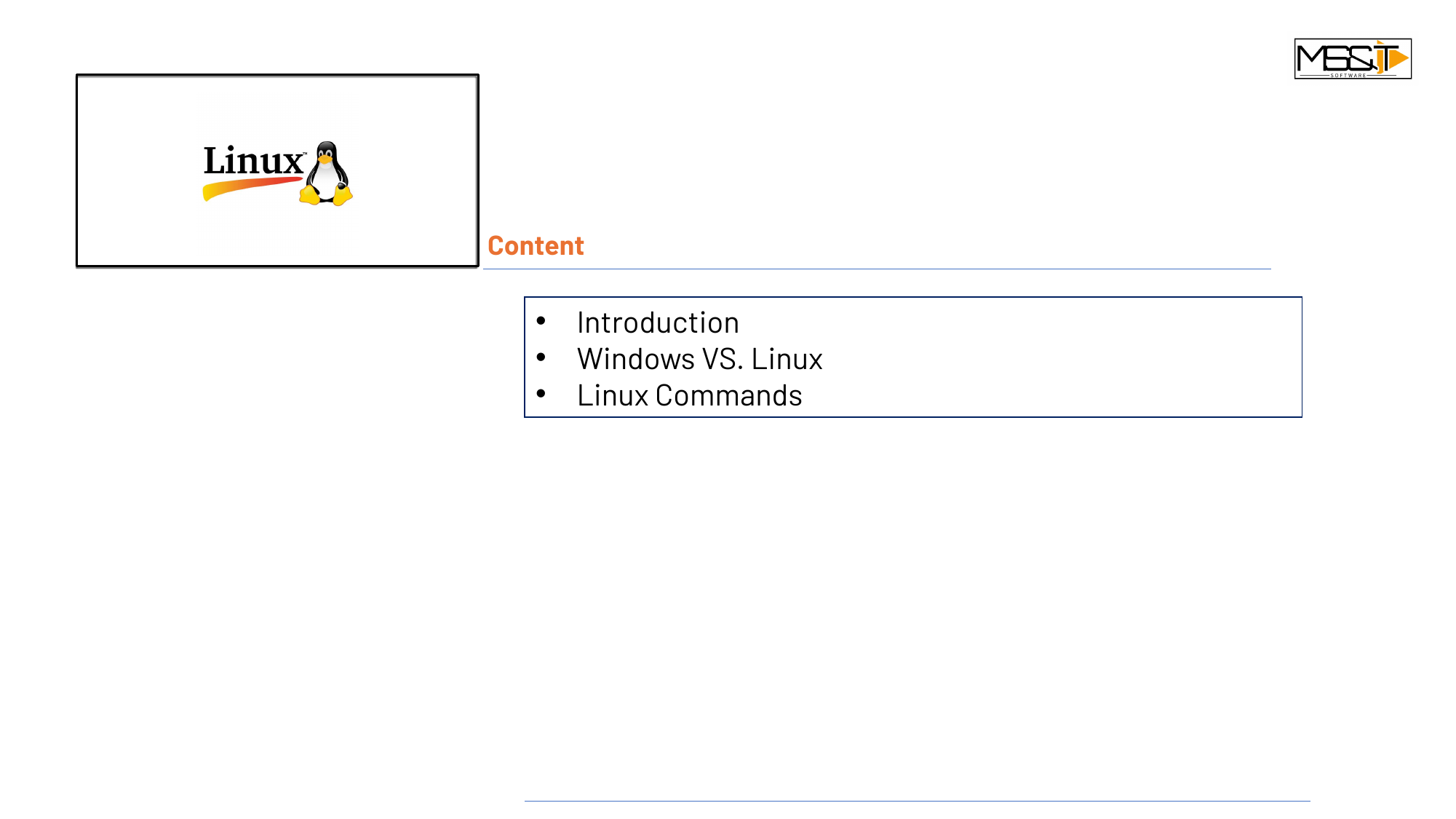

Content
Introduction
Windows VS. Linux
Linux Commands